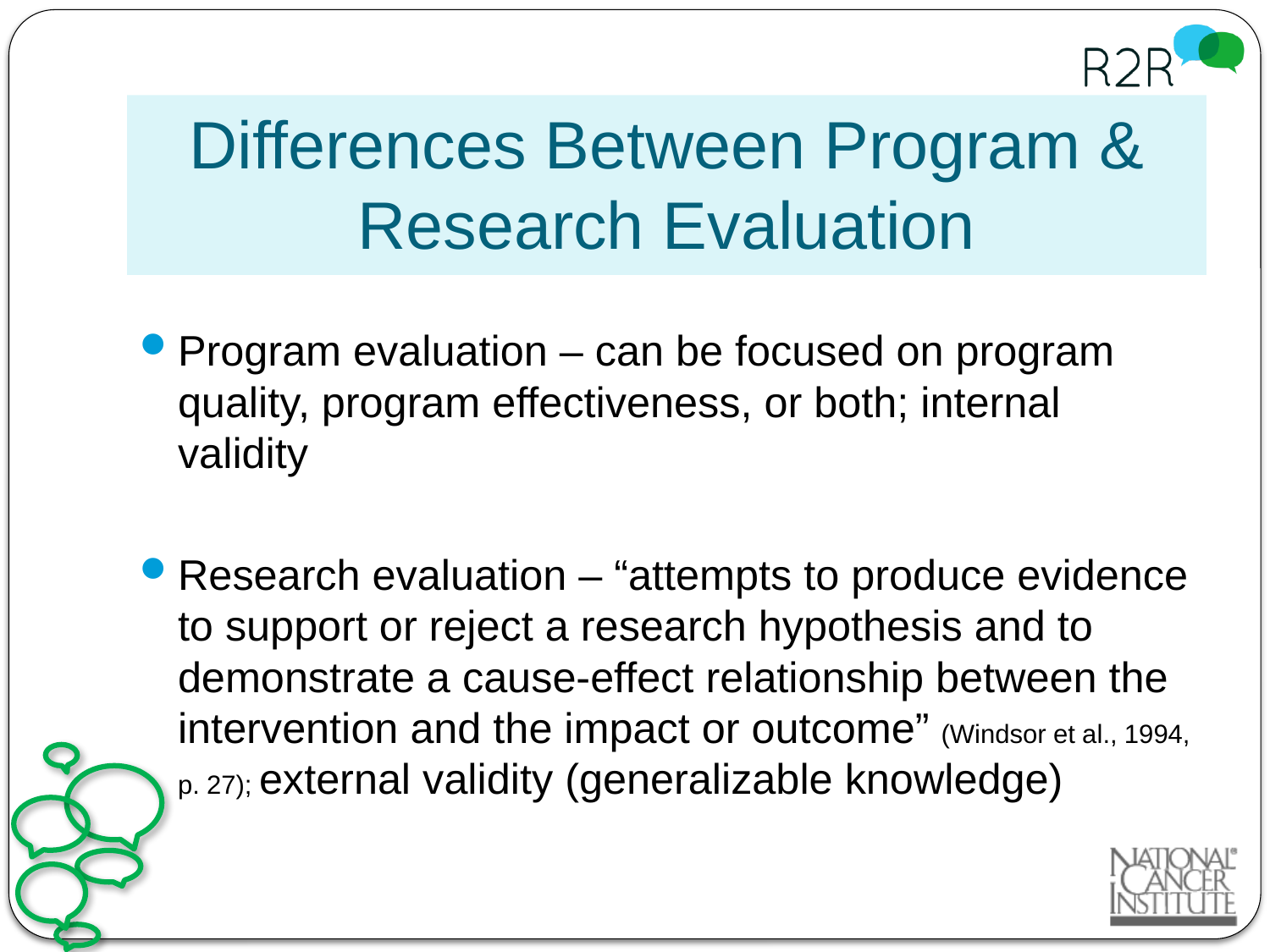

# Differences Between Program & Research Evaluation
Program evaluation – can be focused on program quality, program effectiveness, or both; internal validity

Research evaluation – “attempts to produce evidence to support or reject a research hypothesis and to demonstrate a cause-effect relationship between the intervention and the impact or outcome” (Windsor et al., 1994, p. 27); external validity (generalizable knowledge)